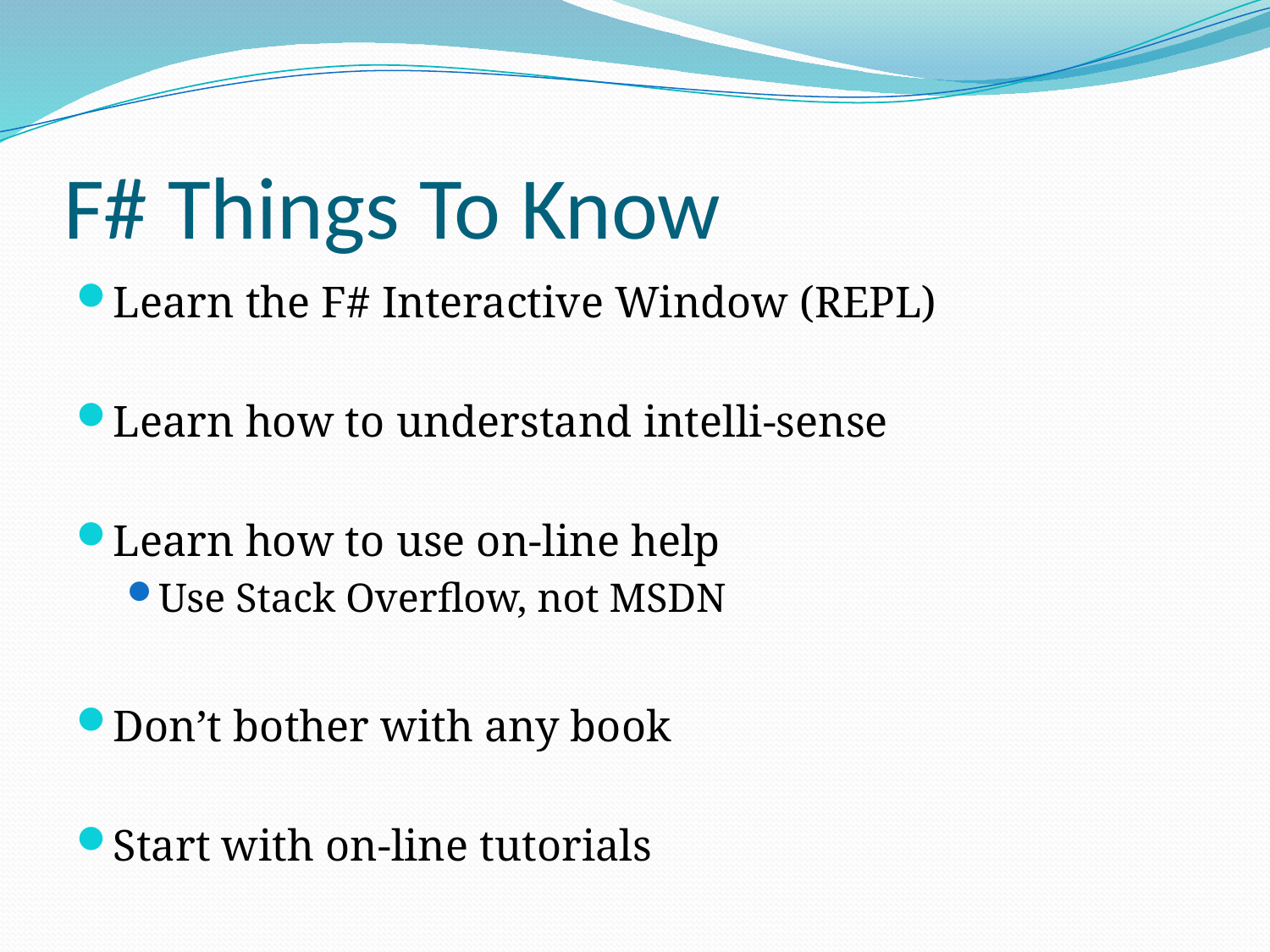

# F# Things To Know
Learn the F# Interactive Window (REPL)

Learn how to understand intelli-sense

Learn how to use on-line help
Use Stack Overflow, not MSDN

Don’t bother with any book

Start with on-line tutorials